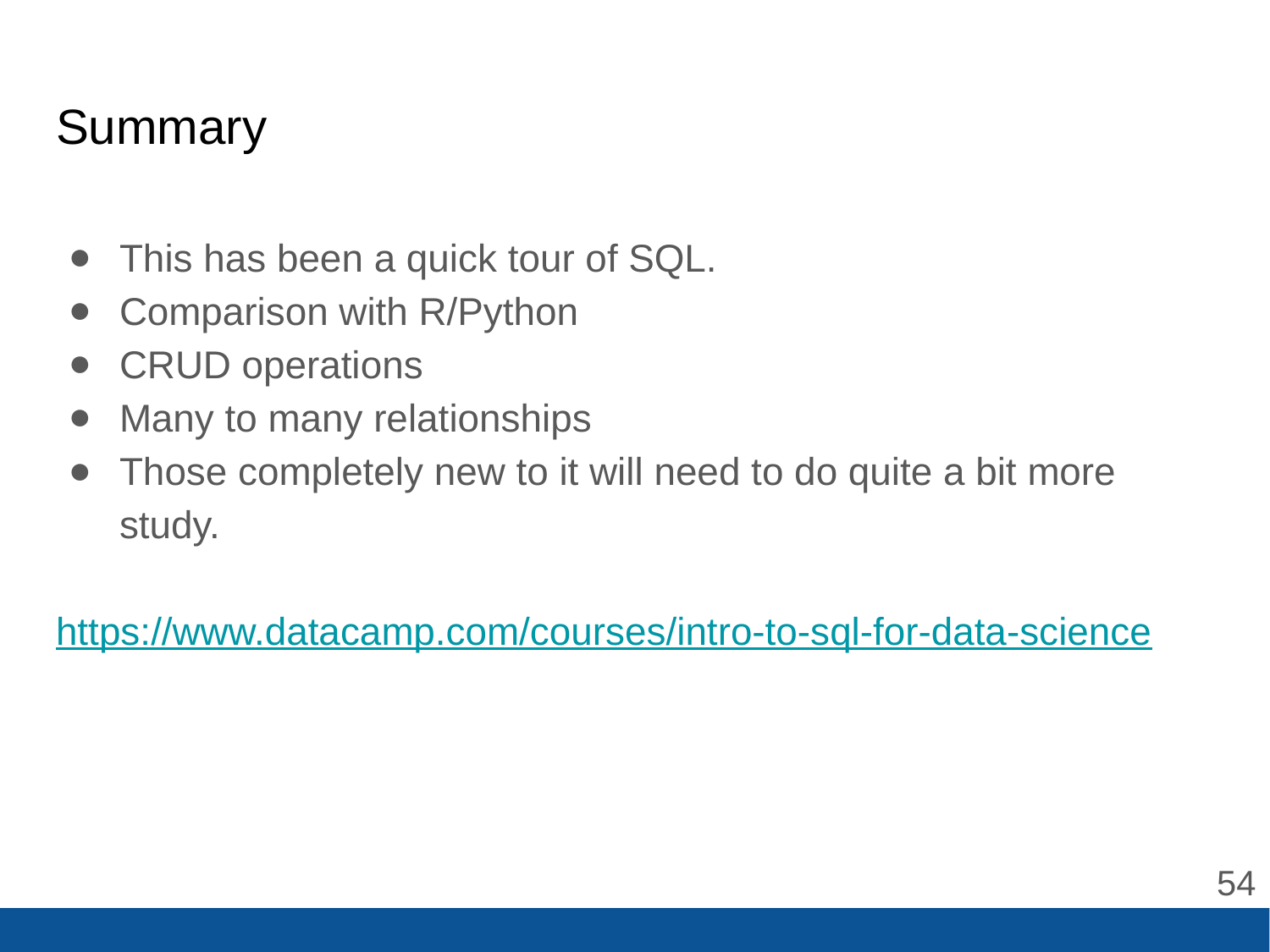

# Summary
This has been a quick tour of SQL.
Comparison with R/Python
CRUD operations
Many to many relationships
Those completely new to it will need to do quite a bit more study.

https://www.datacamp.com/courses/intro-to-sql-for-data-science
54